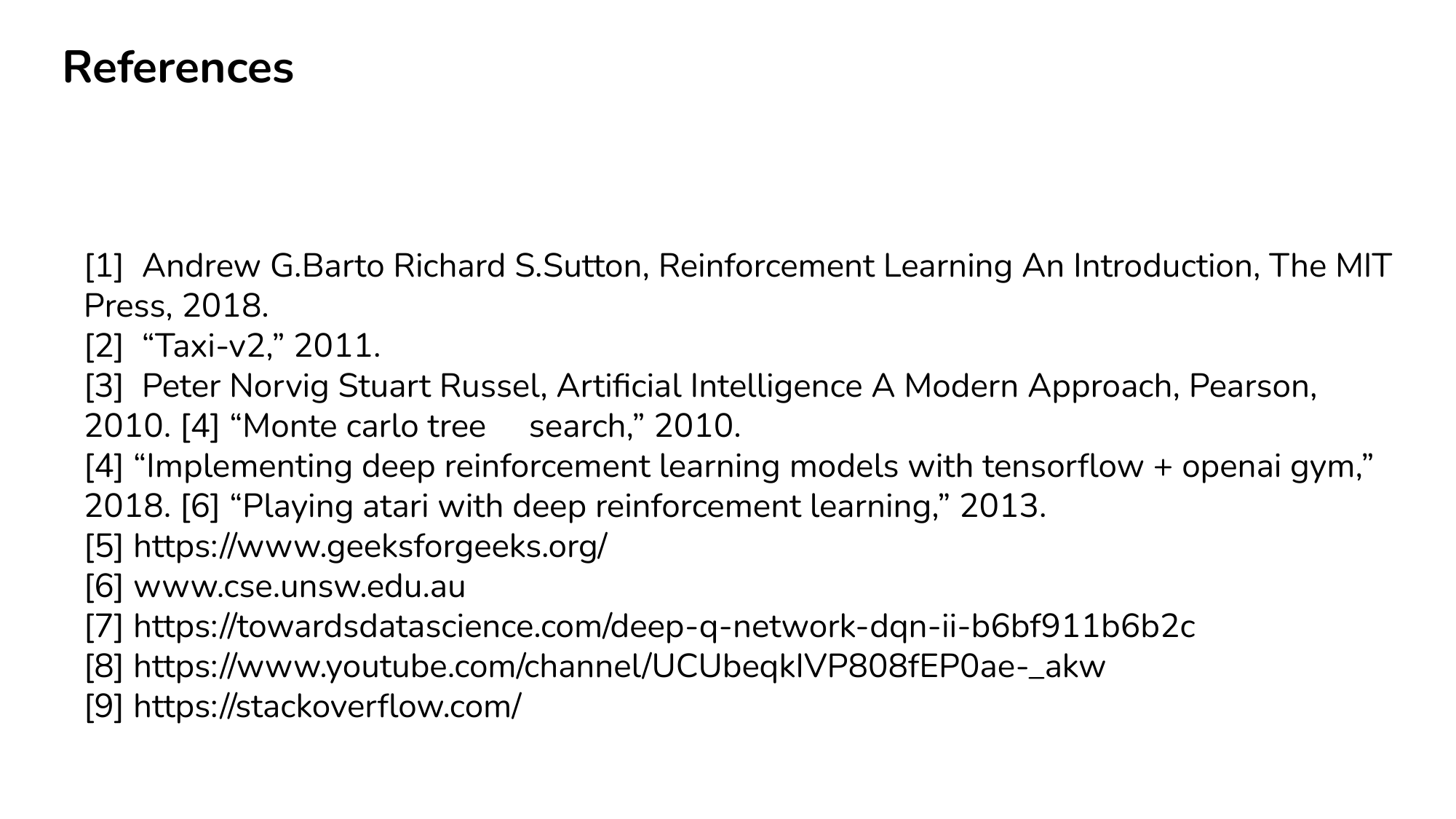

# References

[1]  Andrew G.Barto Richard S.Sutton, Reinforcement Learning An Introduction, The MIT Press, 2018.
[2]  “Taxi-v2,” 2011.
[3]  Peter Norvig Stuart Russel, Artificial Intelligence A Modern Approach, Pearson, 2010. [4] “Monte carlo tree     search,” 2010.
[4] “Implementing deep reinforcement learning models with tensorflow + openai gym,” 2018. [6] “Playing atari with deep reinforcement learning,” 2013.
[5] https://www.geeksforgeeks.org/
[6] www.cse.unsw.edu.au
[7] https://towardsdatascience.com/deep-q-network-dqn-ii-b6bf911b6b2c
[8] https://www.youtube.com/channel/UCUbeqkIVP808fEP0ae-_akw
[9] https://stackoverflow.com/